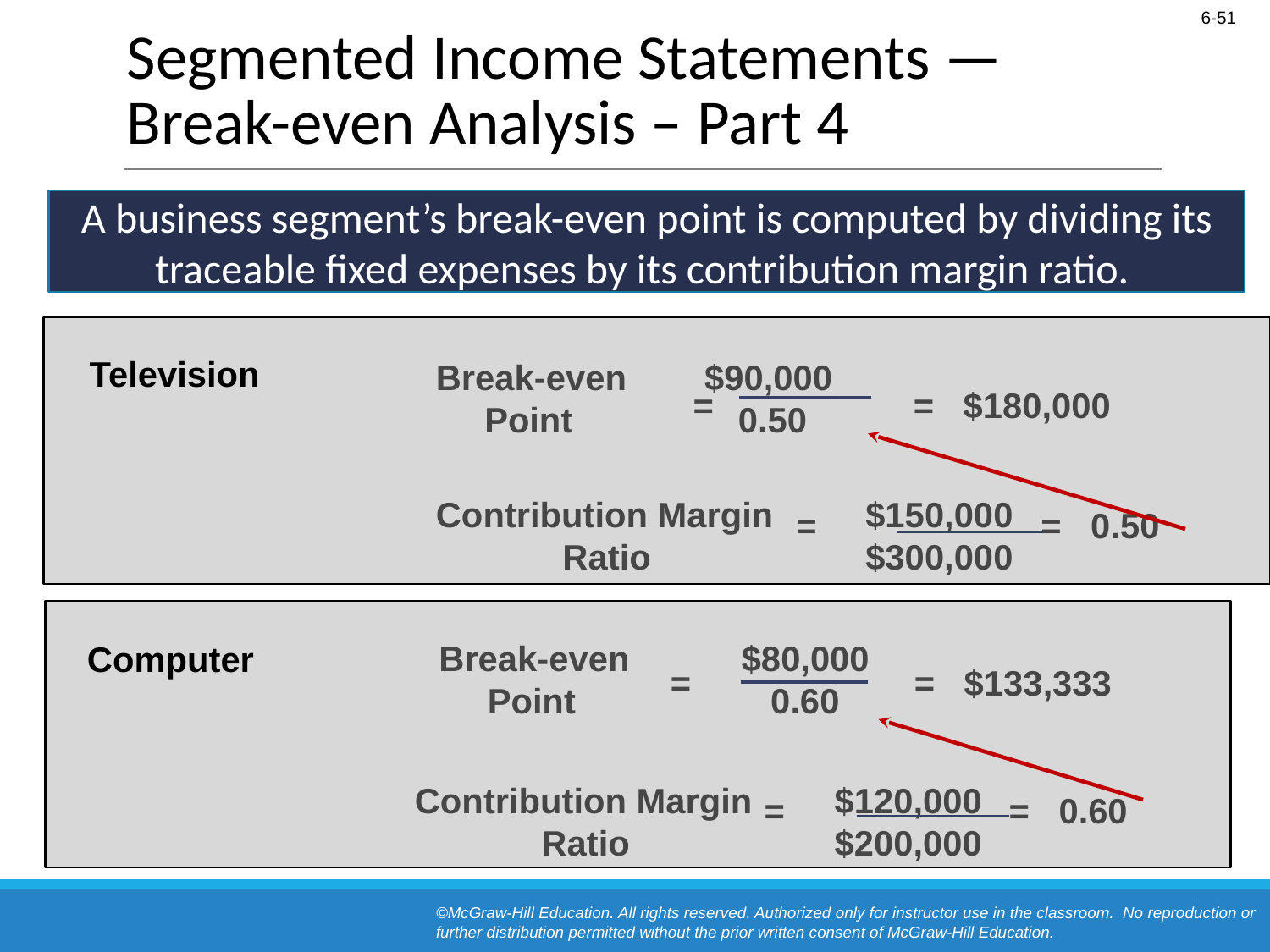

# Segmented Income Statements — Break-even Analysis – Part 4
A business segment’s break-even point is computed by dividing its traceable fixed expenses by its contribution margin ratio.

Television
Break-even        $90,000
     Point                 0.50
  =                 =   $180,000
Contribution Margin	     $150,000
             Ratio		     $300,000
            =                       =   0.50

Computer
Break-even	     $80,000
     Point	        0.60
 =                   =   $133,333
Contribution Margin	    $120,000
             Ratio		    $200,000
            =                       =   0.60